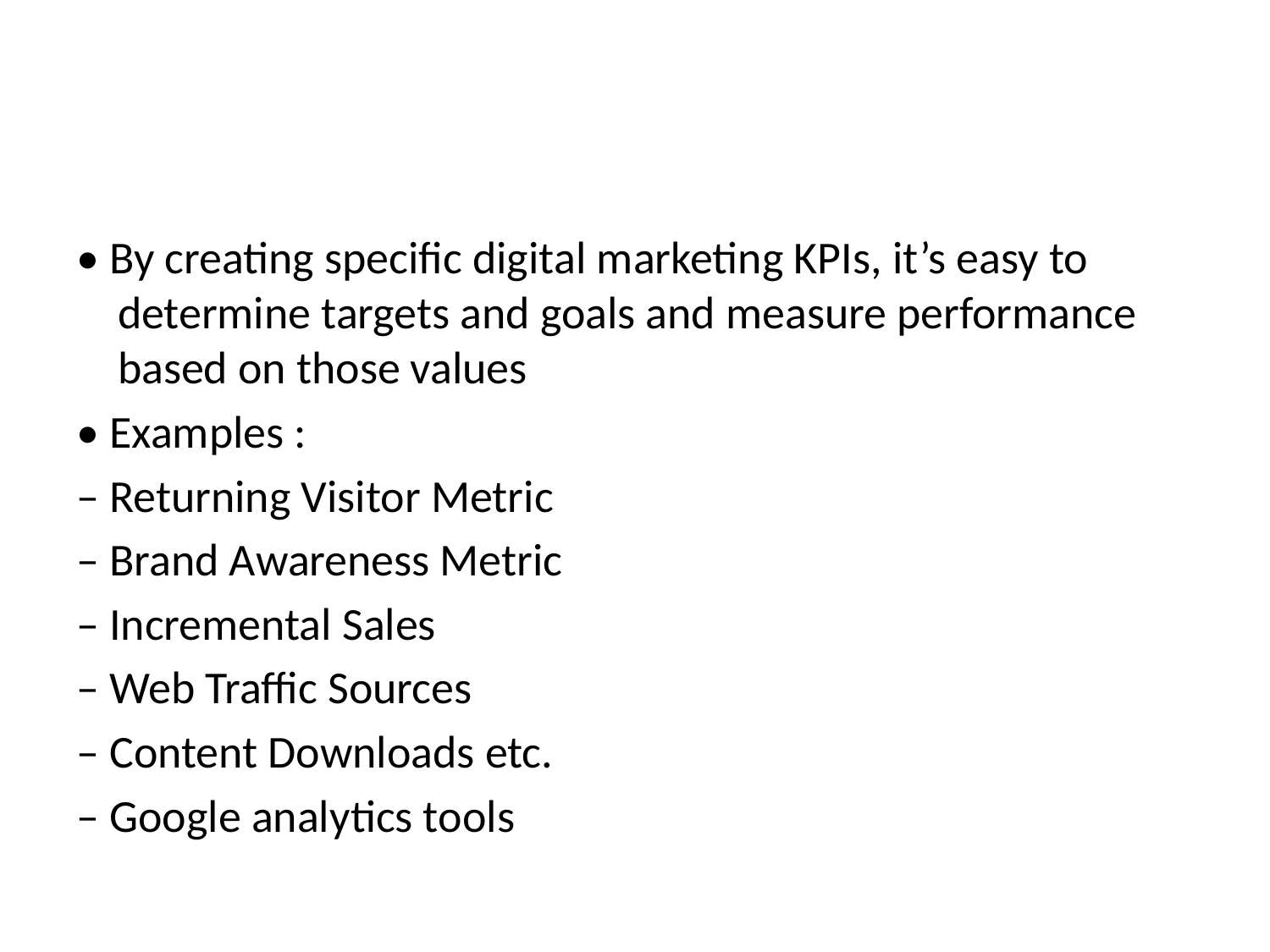

#
• By creating specific digital marketing KPIs, it’s easy to determine targets and goals and measure performance based on those values
• Examples :
– Returning Visitor Metric
– Brand Awareness Metric
– Incremental Sales
– Web Traffic Sources
– Content Downloads etc.
– Google analytics tools